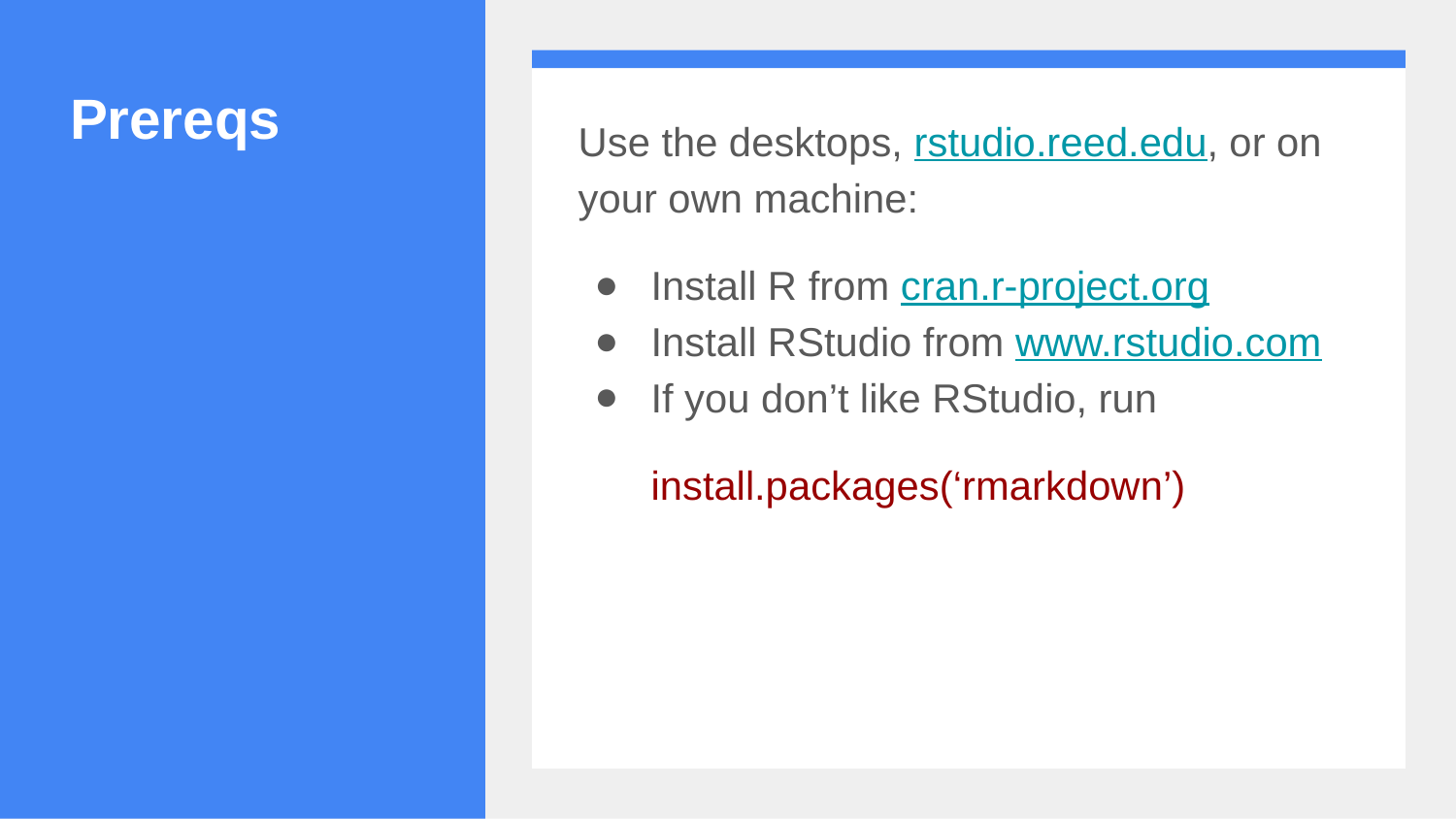

# Prereqs
Use the desktops, rstudio.reed.edu, or on your own machine:
Install R from cran.r-project.org
Install RStudio from www.rstudio.com
If you don’t like RStudio, run
install.packages(‘rmarkdown’)